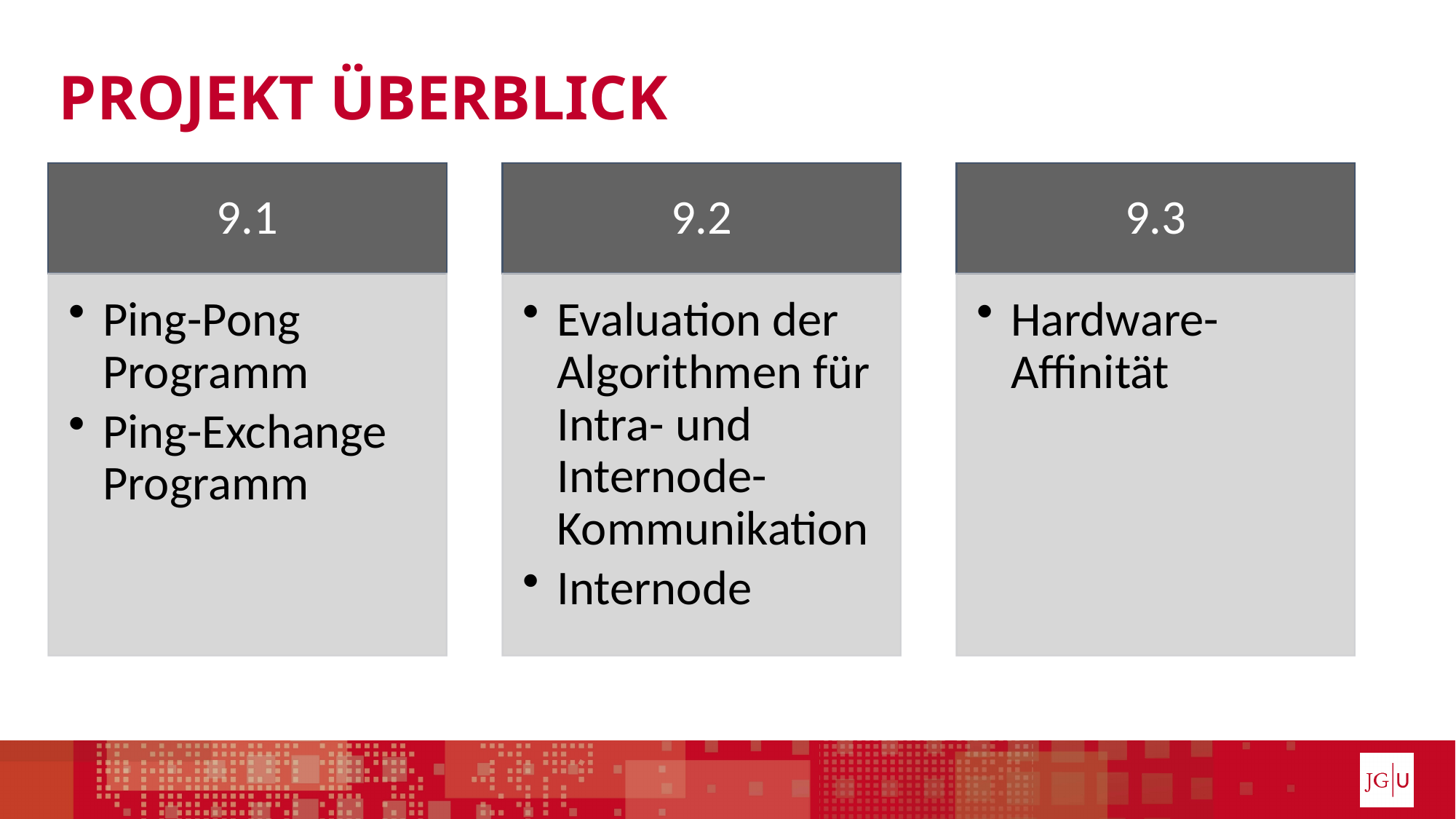

# Projekt Überblick
9.1
Ping-Pong Programm
Ping-Exchange Programm
9.2
Evaluation der Algorithmen für Intra- und Internode-Kommunikation
Internode
9.3
Hardware-Affinität